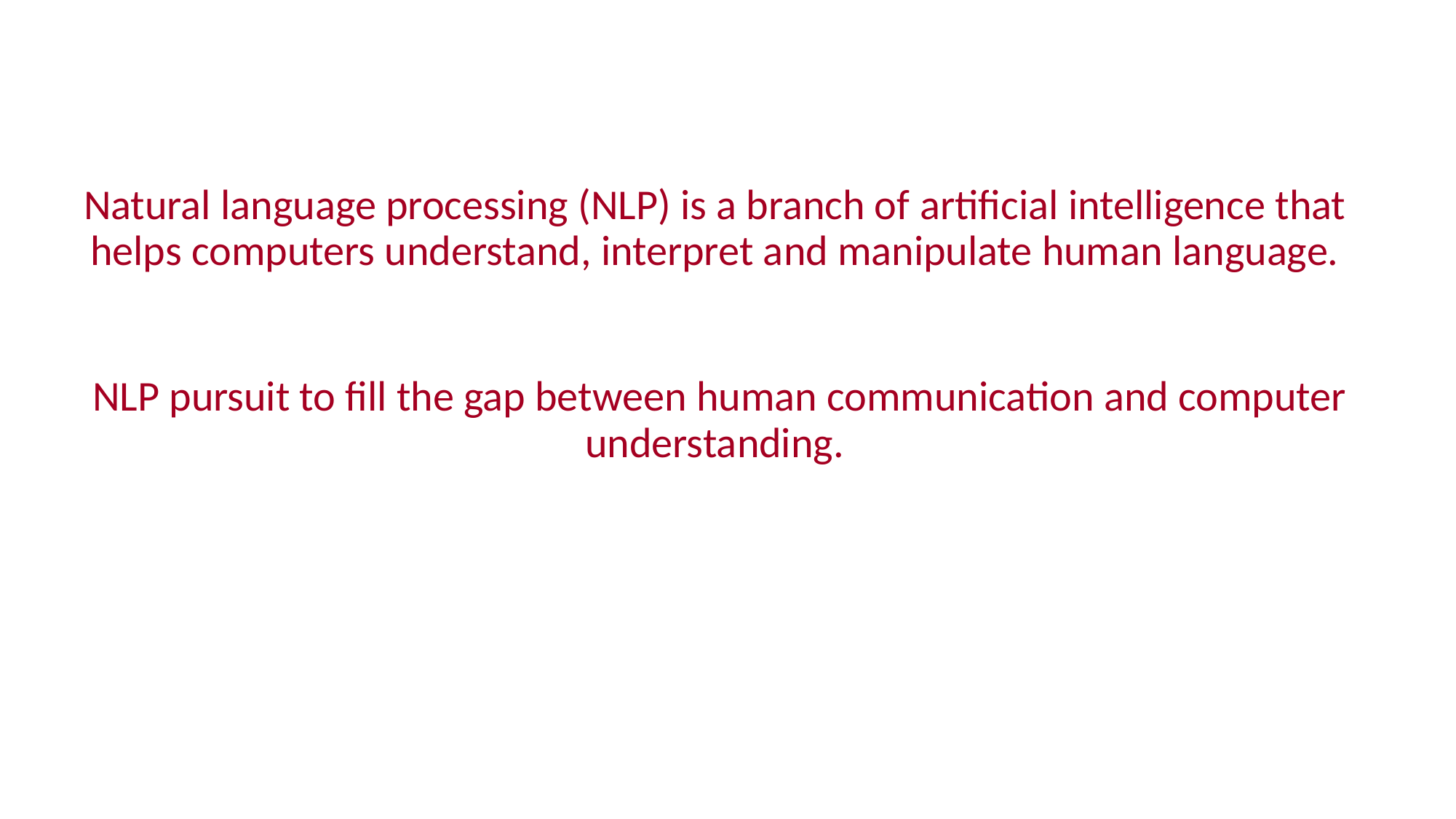

Natural language processing (NLP) is a branch of artificial intelligence that helps computers understand, interpret and manipulate human language.

 NLP pursuit to fill the gap between human communication and computer understanding.